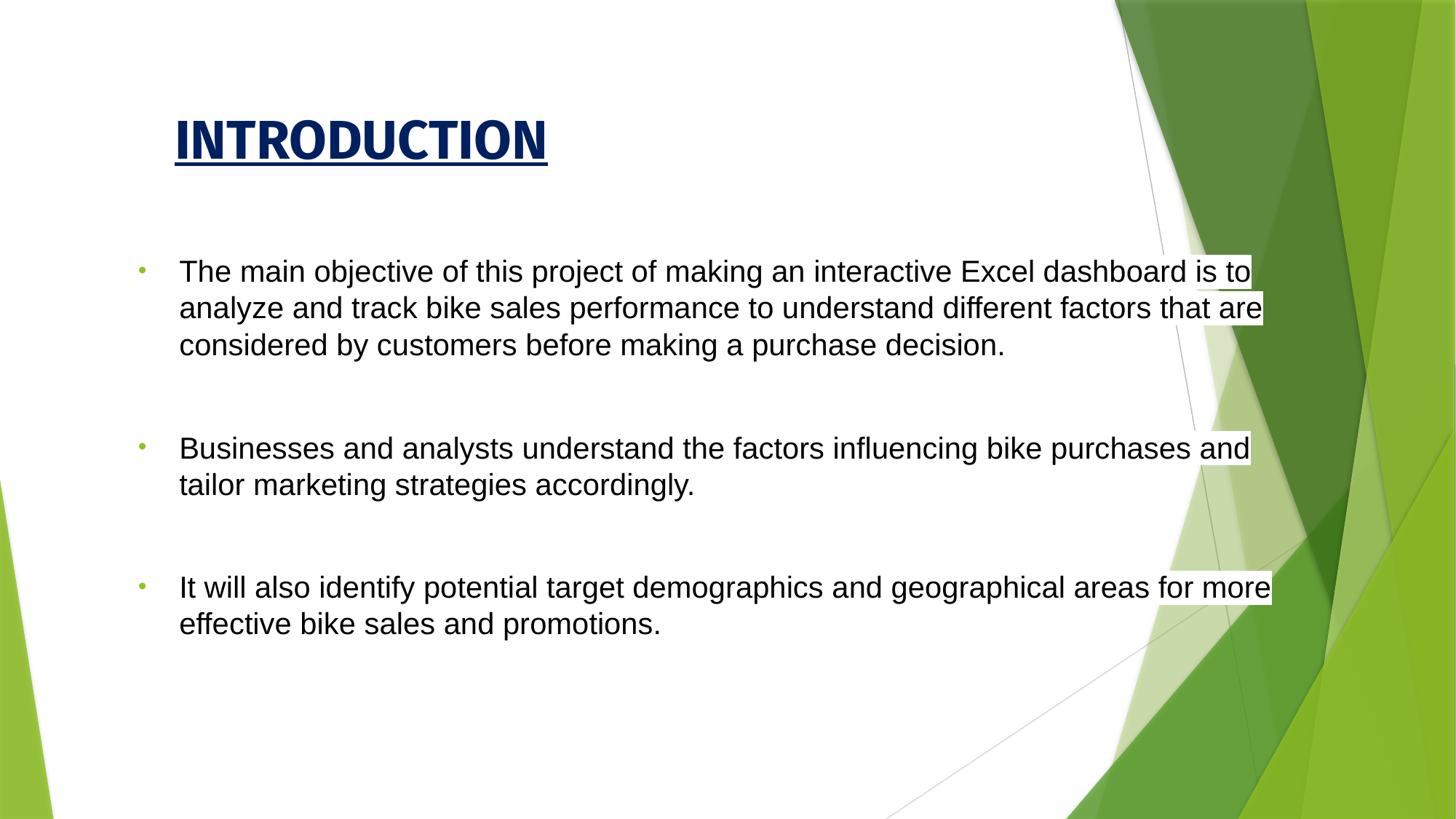

# INTRODUCTION
The main objective of this project of making an interactive Excel dashboard is to analyze and track bike sales performance to understand different factors that are considered by customers before making a purchase decision.

Businesses and analysts understand the factors influencing bike purchases and tailor marketing strategies accordingly.

It will also identify potential target demographics and geographical areas for more effective bike sales and promotions.